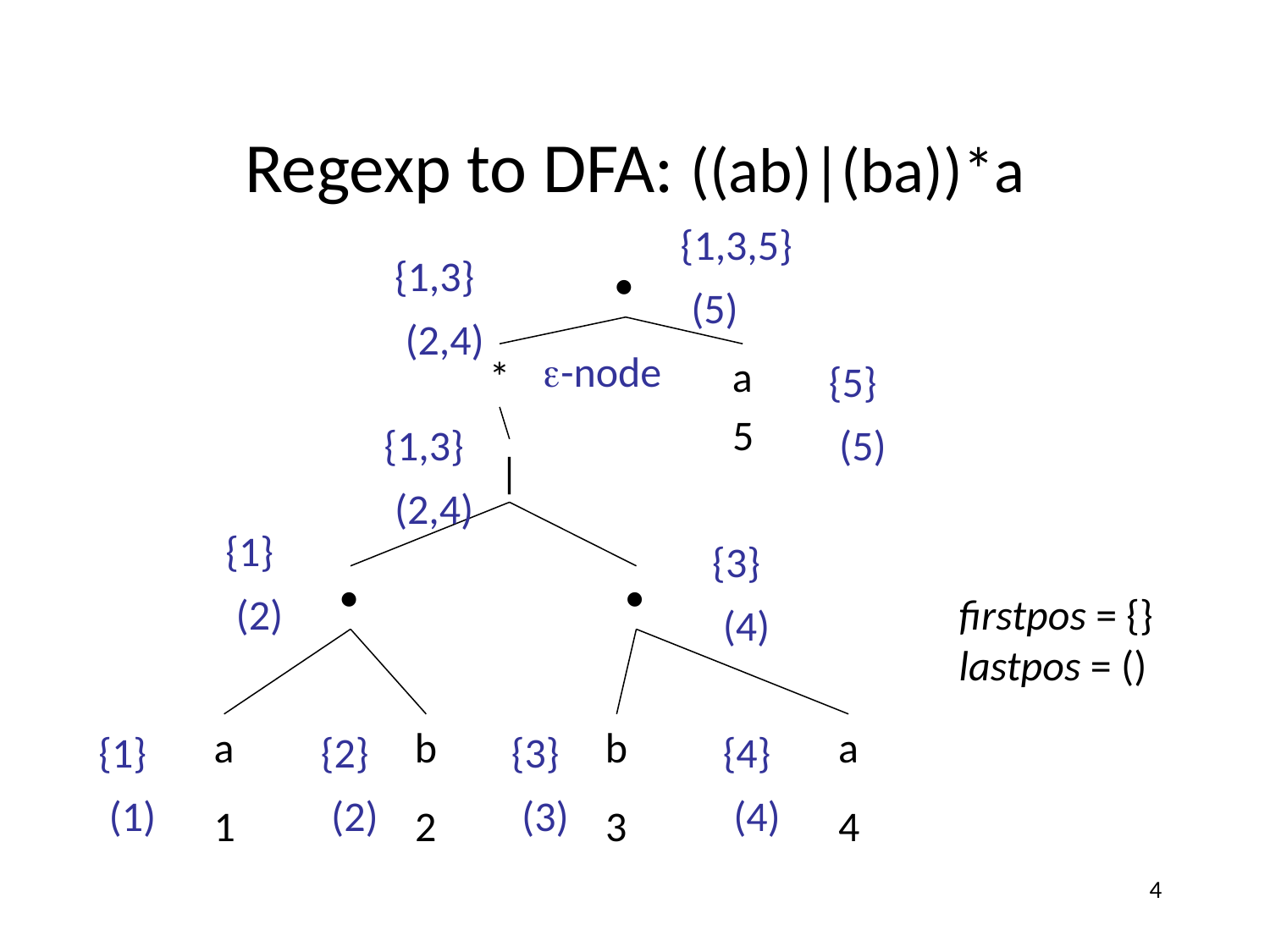

# Regexp to DFA: ((ab)|(ba))*a
{1,3,5}
(5)
{1,3}
(2,4)
•
ε-node
*
a
5
{5}
(5)
{1,3}
(2,4)
|
{1}
(2)
{3}
(4)
•
•
firstpos = {}
lastpos = ()
a
1
b
2
b
3
a
4
{1}
(1)
{2}
(2)
{3}
(3)
{4}
(4)
4